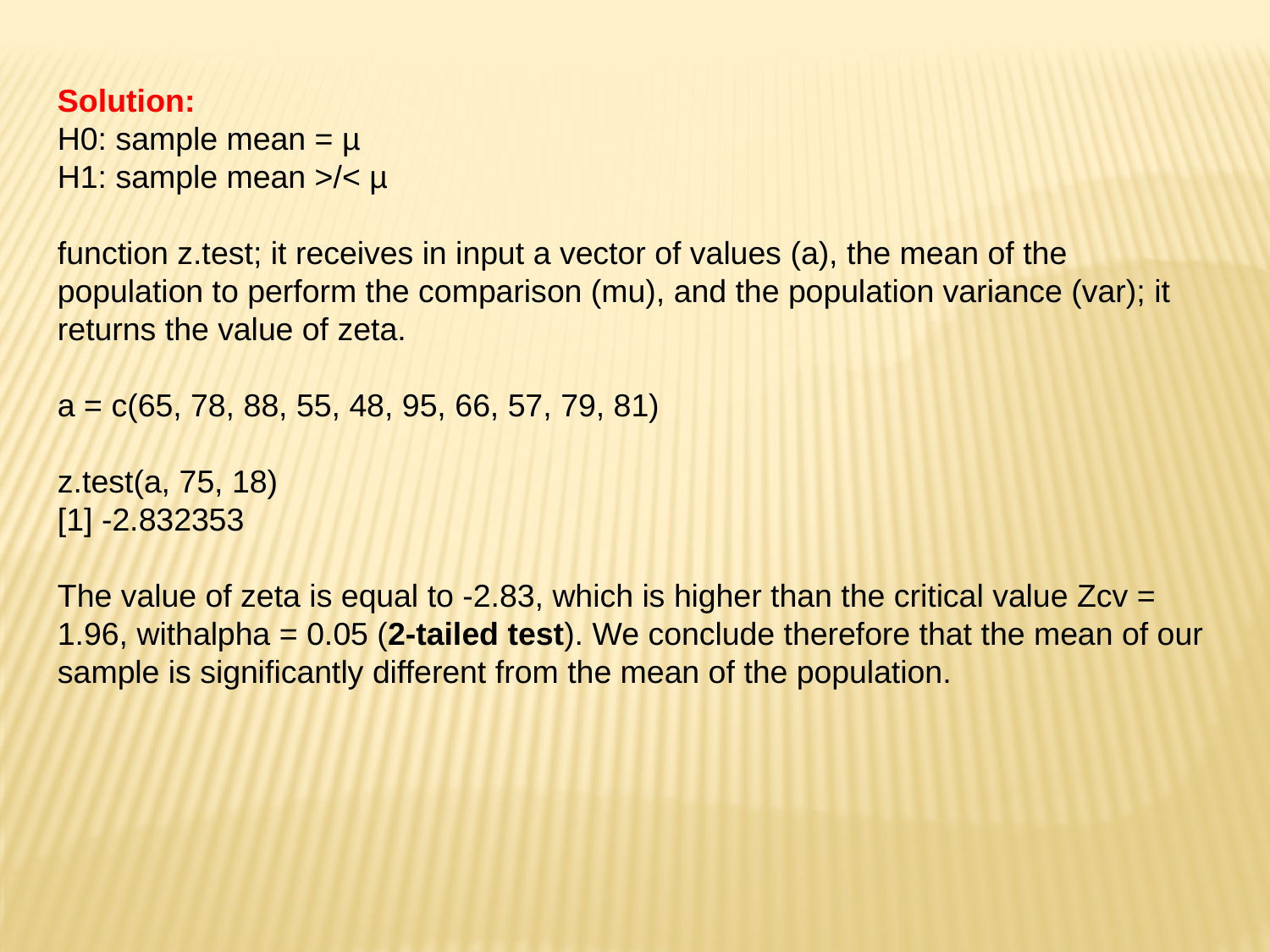

Solution:
H0: sample mean = µ
H1: sample mean >/< µ

function z.test; it receives in input a vector of values (a), the mean of the population to perform the comparison (mu), and the population variance (var); it returns the value of zeta.

a = c(65, 78, 88, 55, 48, 95, 66, 57, 79, 81)
z.test(a, 75, 18)
[1] -2.832353
The value of zeta is equal to -2.83, which is higher than the critical value Zcv = 1.96, withalpha = 0.05 (2-tailed test). We conclude therefore that the mean of our sample is significantly different from the mean of the population.